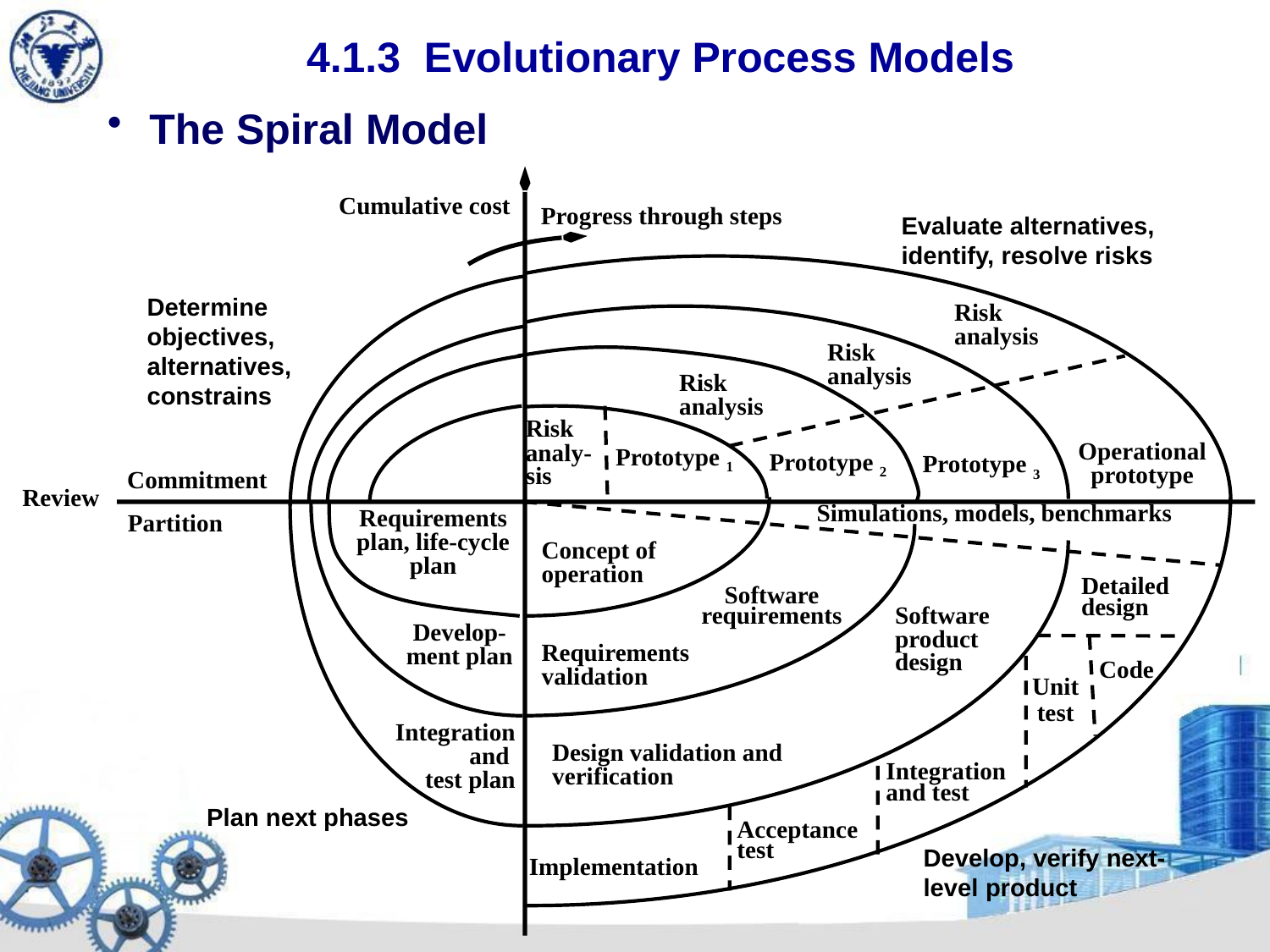

# 4.1.3  Evolutionary Process Models
 The Spiral Model

Cumulative cost
Progress through steps
Evaluate alternatives, identify, resolve risks

Determine objectives, alternatives, constrains
Risk analysis

Risk analysis

Risk analysis

Risk analy-sis

Operational prototype
Prototype 1
Prototype 2
Prototype 3
Commitment
Review
Partition
Simulations, models, benchmarks

Requirements plan, life-cycle plan

Concept of operation

Detailed design
Software requirements
Software product design
Develop-ment plan

Requirements validation
Code

Unit test
Integration and
test plan
Design validation and verification
Integration and test

Plan next phases

Acceptance
test
Develop, verify next-level product
Implementation